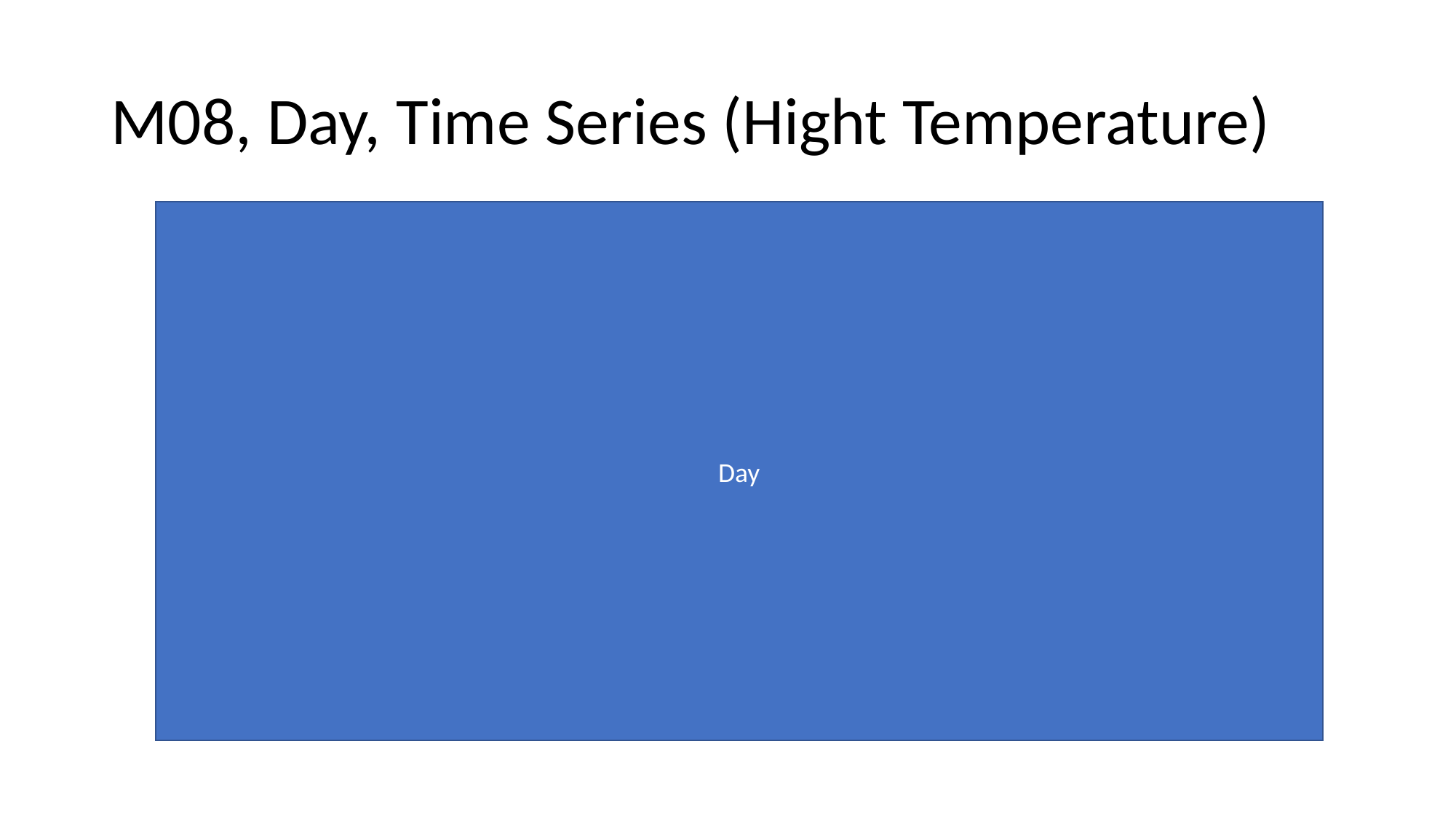

# M08, Day, Time Series (Hight Temperature)
Day